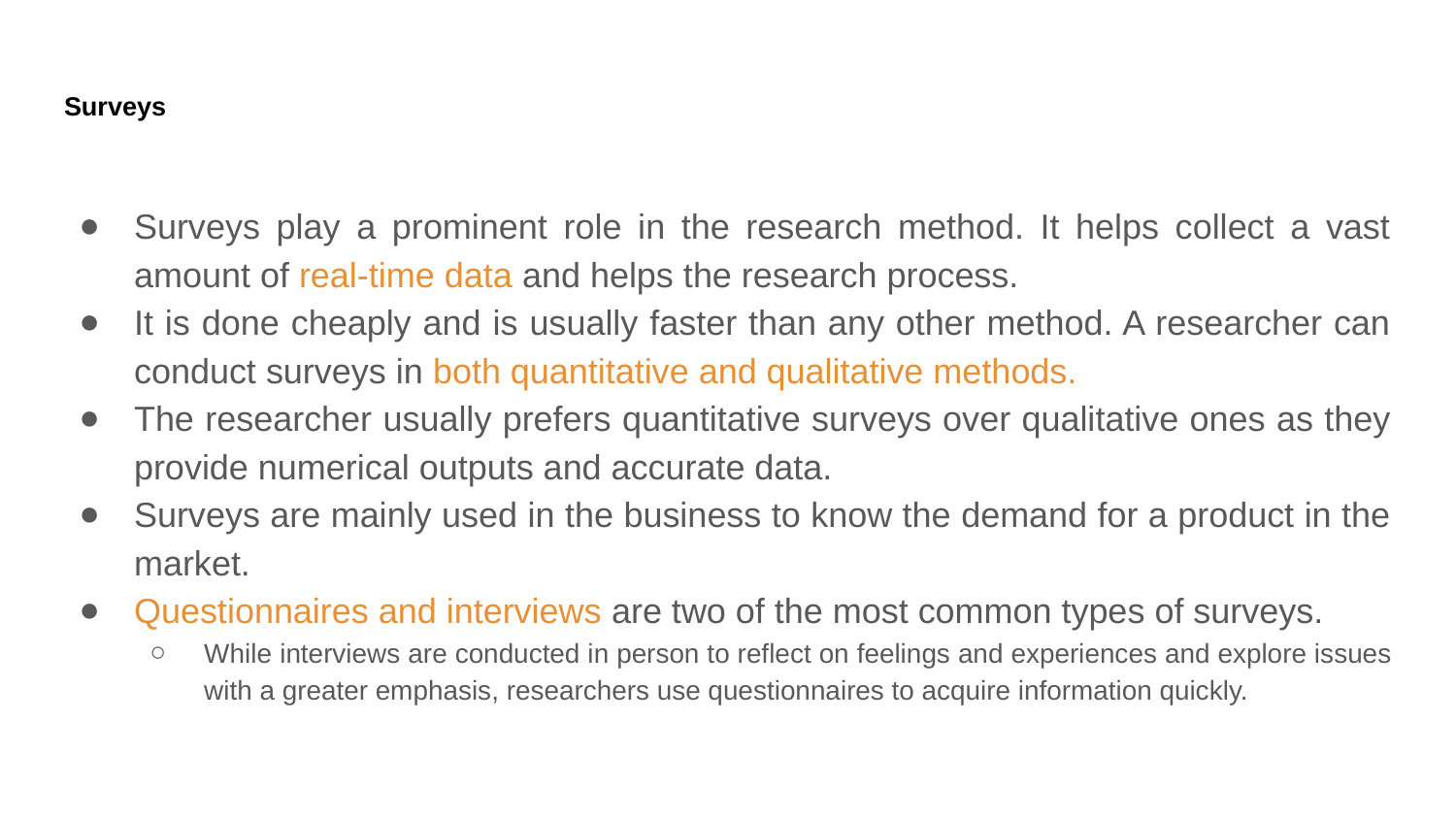

# Surveys
Surveys play a prominent role in the research method. It helps collect a vast amount of real-time data and helps the research process.
It is done cheaply and is usually faster than any other method. A researcher can conduct surveys in both quantitative and qualitative methods.
The researcher usually prefers quantitative surveys over qualitative ones as they provide numerical outputs and accurate data.
Surveys are mainly used in the business to know the demand for a product in the market.
Questionnaires and interviews are two of the most common types of surveys.
While interviews are conducted in person to reflect on feelings and experiences and explore issues with a greater emphasis, researchers use questionnaires to acquire information quickly.